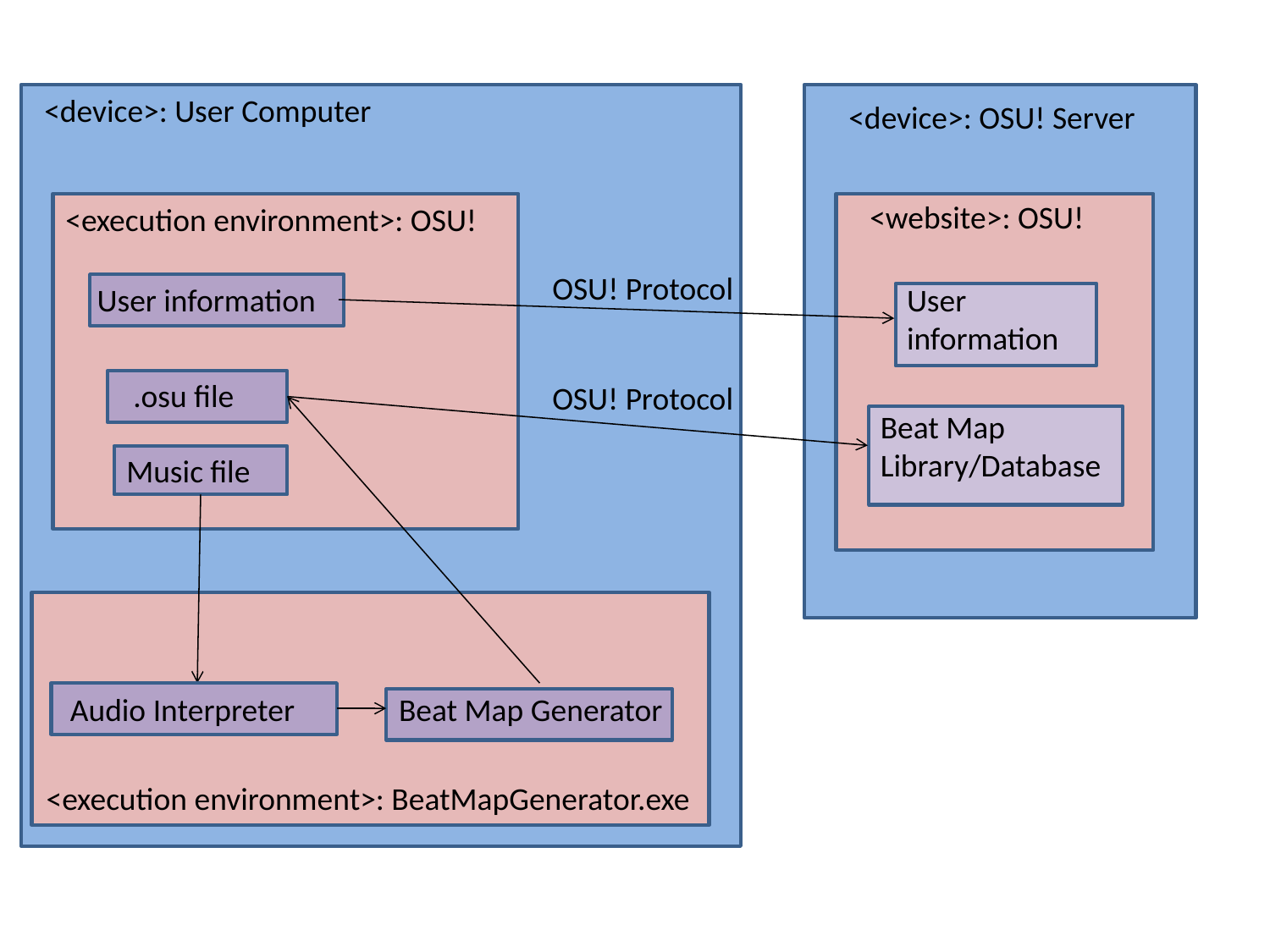

<device>: User Computer

<device>: OSU! Server
<website>: OSU!

<execution environment>: OSU!

OSU! Protocol
User information
User information

.osu file

OSU! Protocol
Beat Map Library/Database

Music file

Audio Interpreter
Beat Map Generator

<execution environment>: BeatMapGenerator.exe